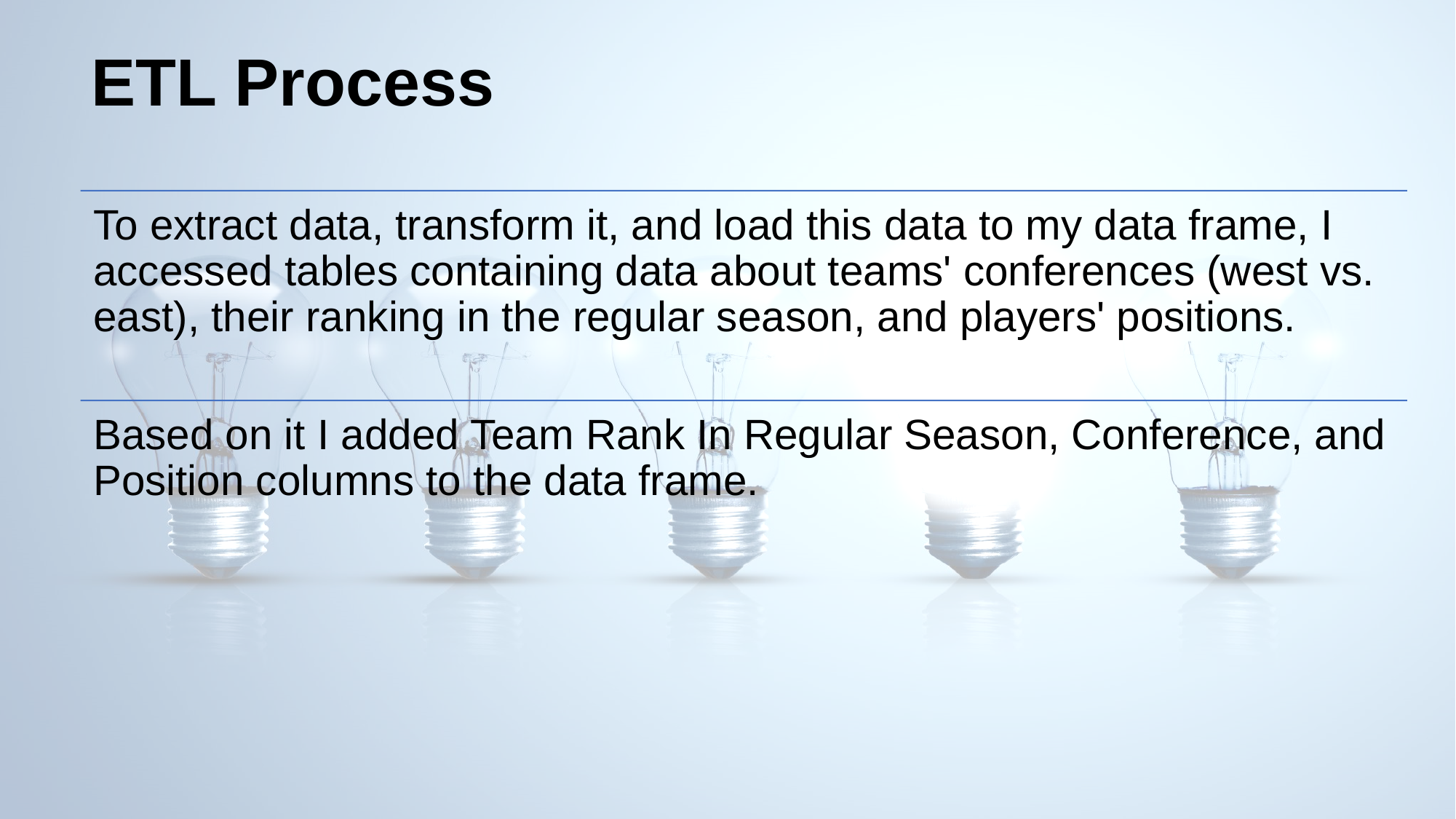

# ETL Process
To extract data, transform it, and load this data to my data frame, I accessed tables containing data about teams' conferences (west vs. east), their ranking in the regular season, and players' positions.
Based on it I added Team Rank In Regular Season, Conference, and Position columns to the data frame.